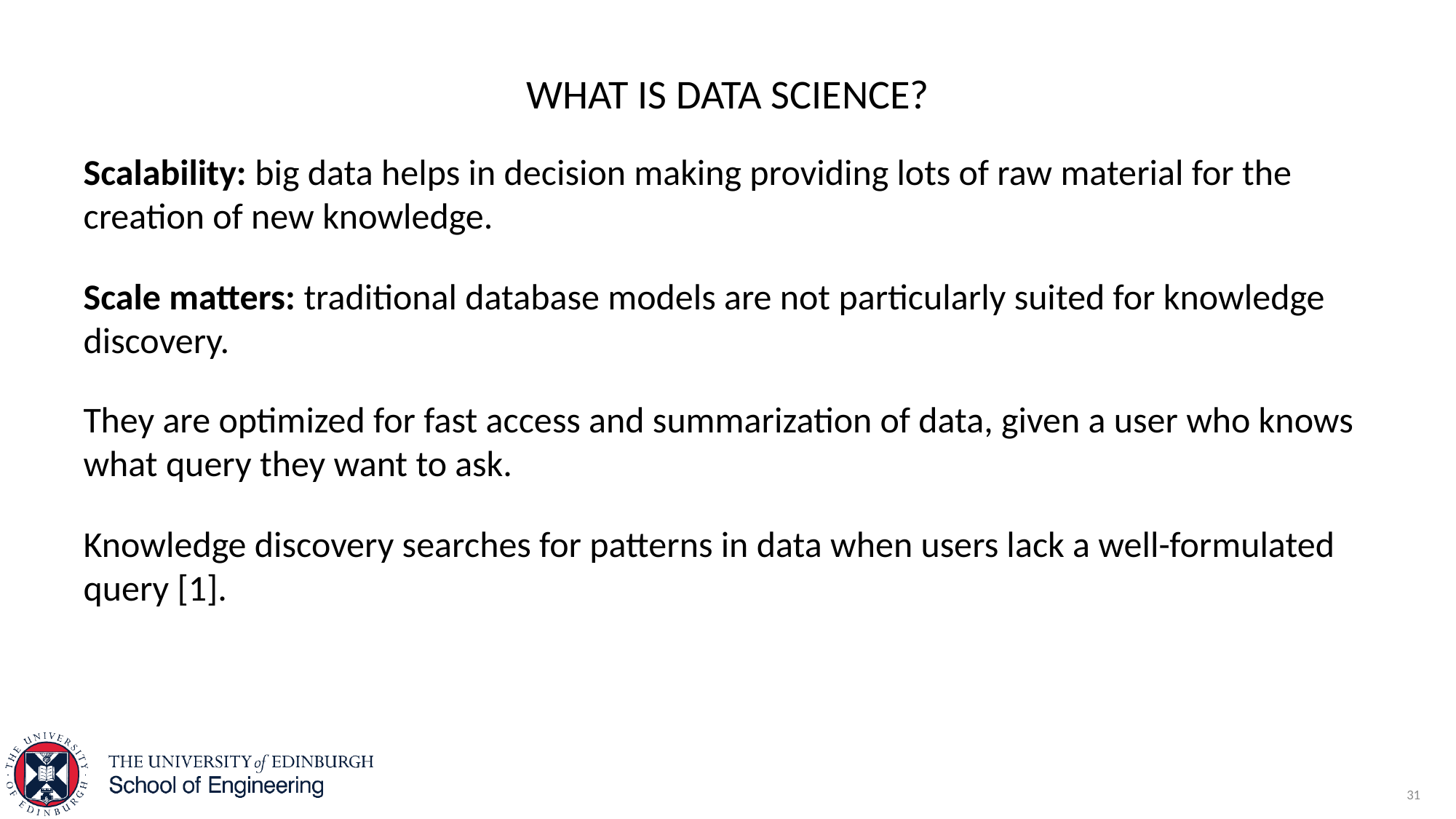

# What is data science?
Scalability: big data helps in decision making providing lots of raw material for the creation of new knowledge.
Scale matters: traditional database models are not particularly suited for knowledge discovery.
They are optimized for fast access and summarization of data, given a user who knows what query they want to ask.
Knowledge discovery searches for patterns in data when users lack a well-formulated query [1].
31